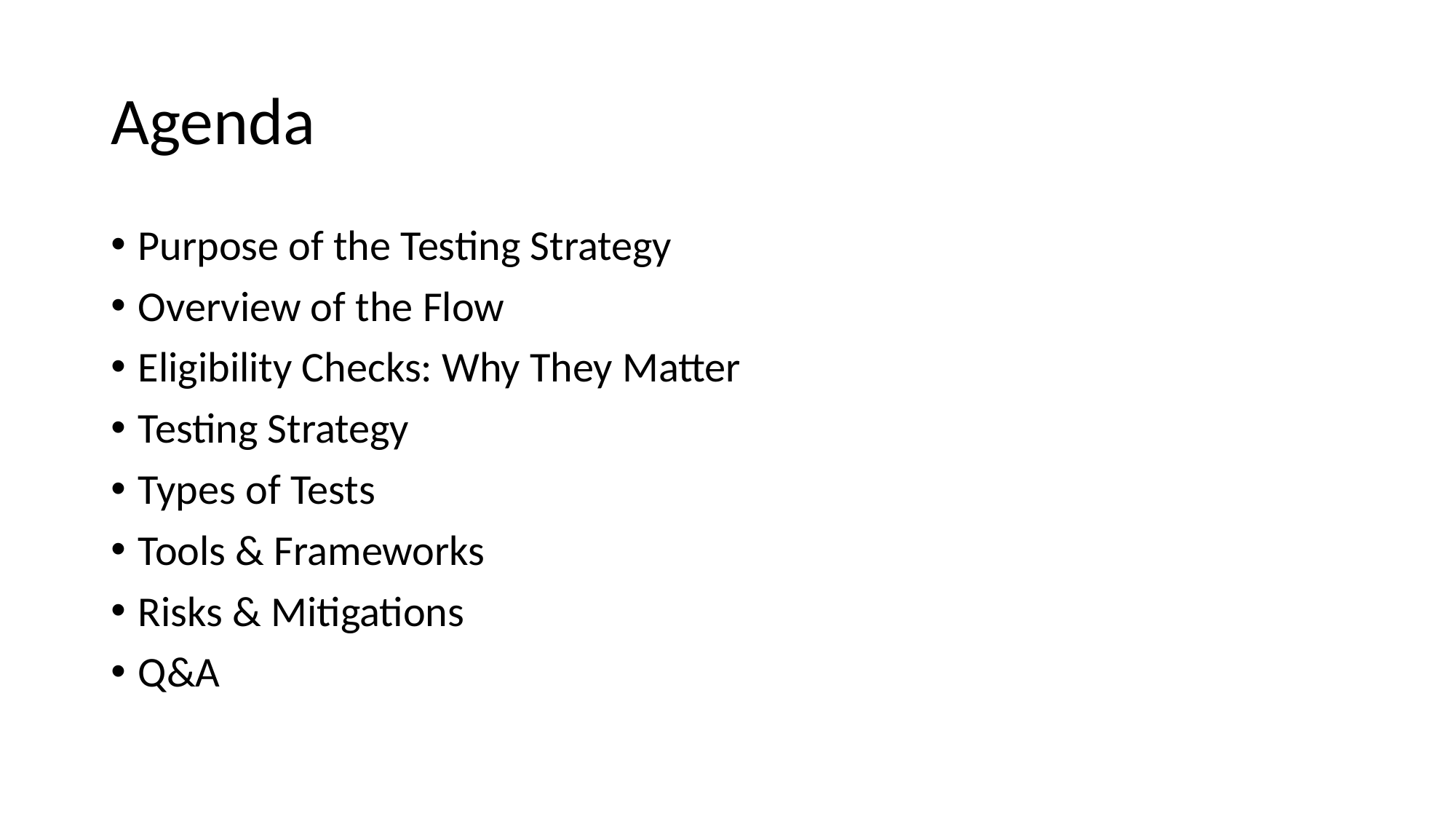

# Agenda
Purpose of the Testing Strategy
Overview of the Flow
Eligibility Checks: Why They Matter
Testing Strategy
Types of Tests
Tools & Frameworks
Risks & Mitigations
Q&A